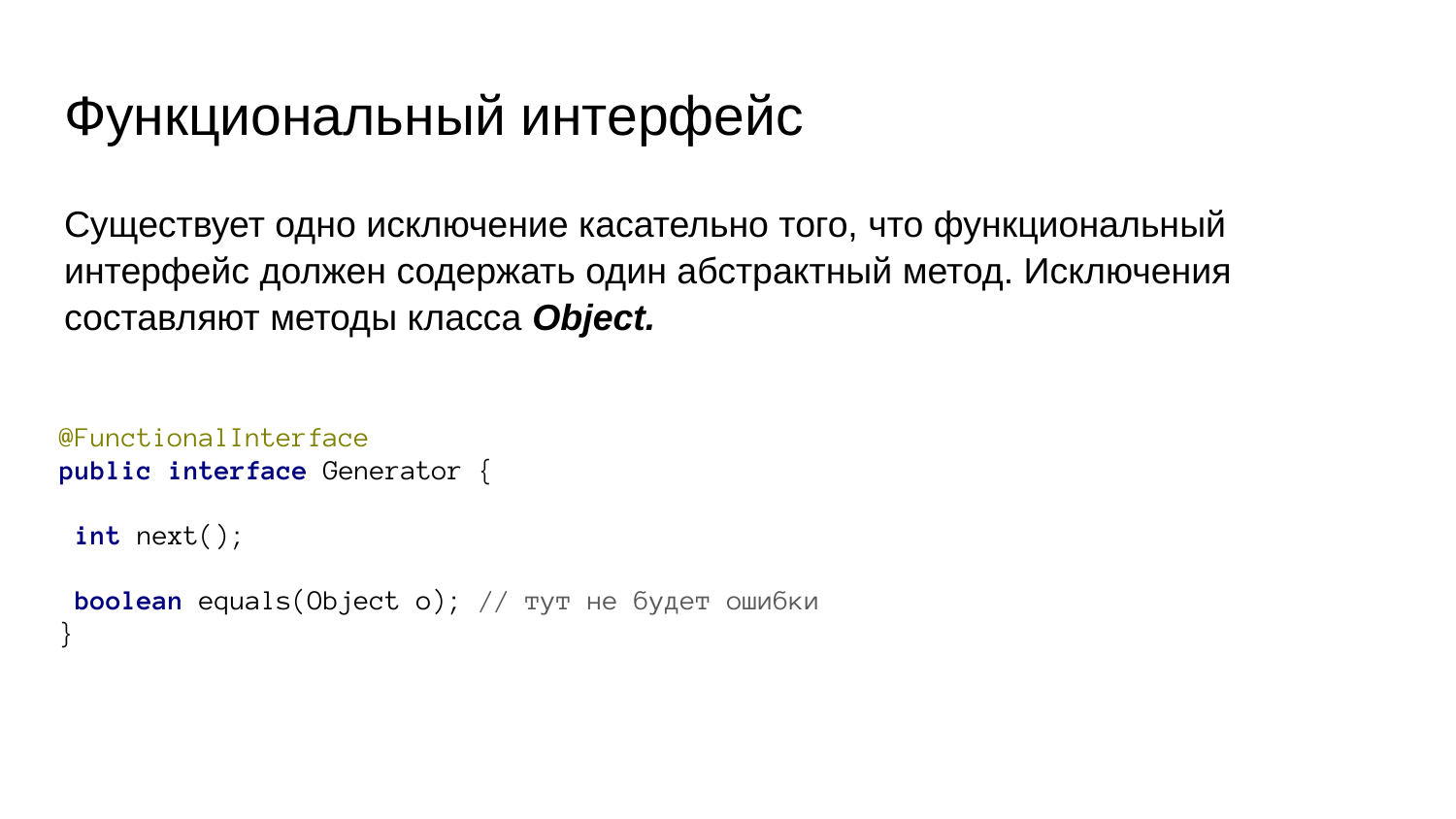

# Функциональный интерфейс
Существует одно исключение касательно того, что функциональный интерфейс должен содержать один абстрактный метод. Исключения составляют методы класса Object.
| @FunctionalInterface public interface Generator { int next(); boolean equals(Object o); // тут не будет ошибки } |
| --- |